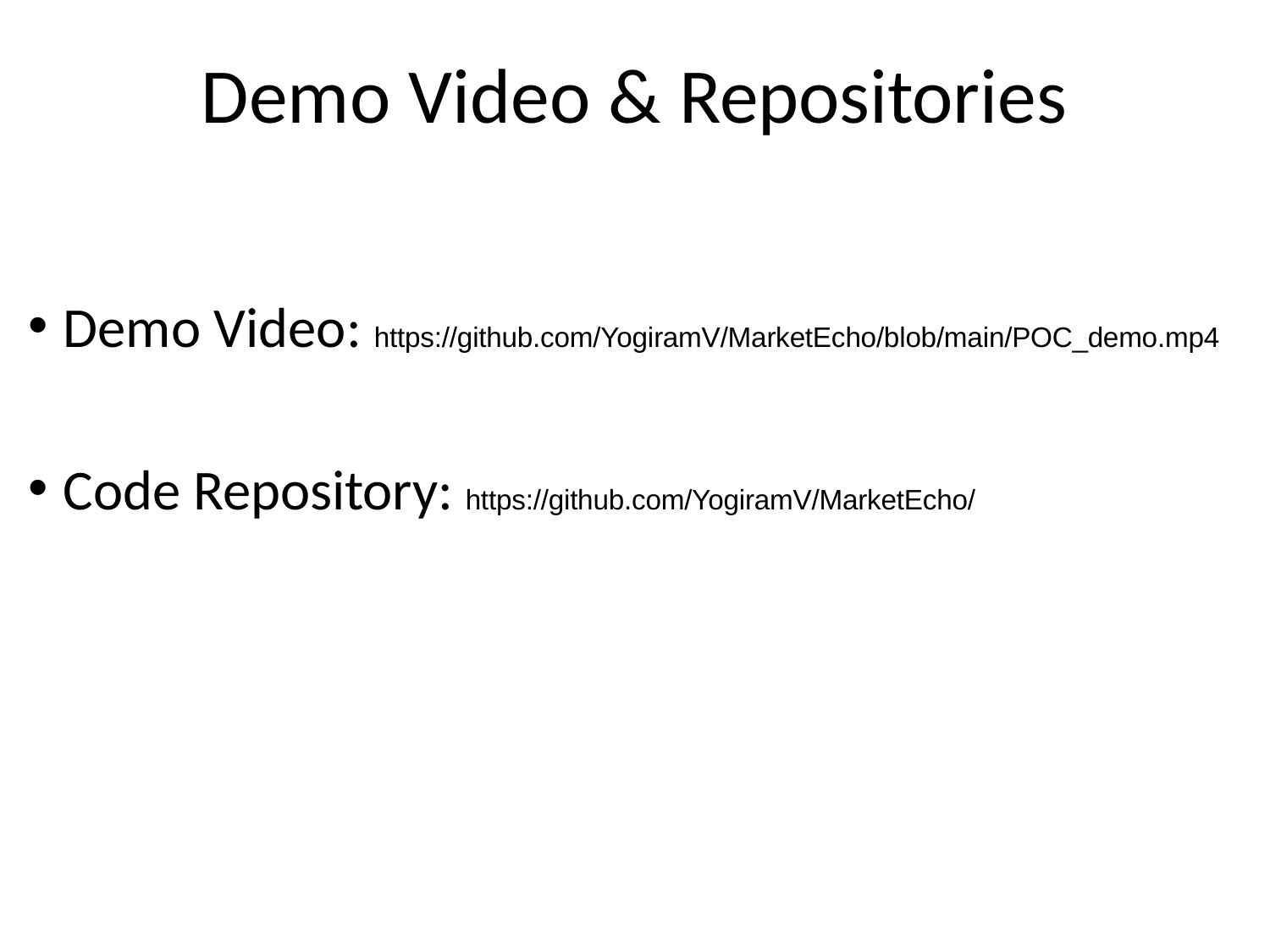

# Demo Video & Repositories
Demo Video: https://github.com/YogiramV/MarketEcho/blob/main/POC_demo.mp4

Code Repository: https://github.com/YogiramV/MarketEcho/